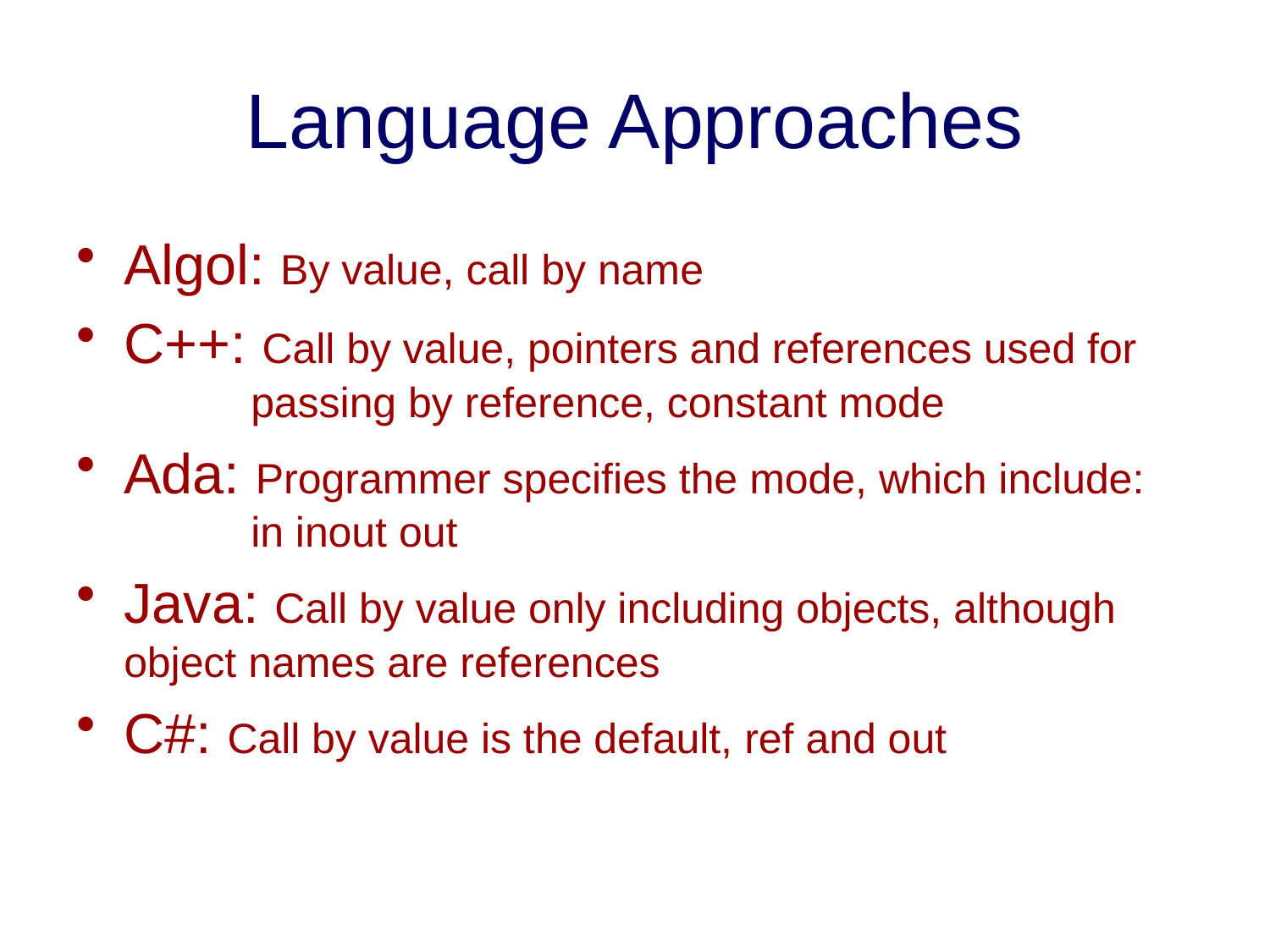

# Language Approaches
Algol: By value, call by name
C++: Call by value, pointers and references used for 	passing by reference, constant mode
Ada: Programmer specifies the mode, which include:
	in inout out
Java: Call by value only including objects, although 	object names are references
C#: Call by value is the default, ref and out